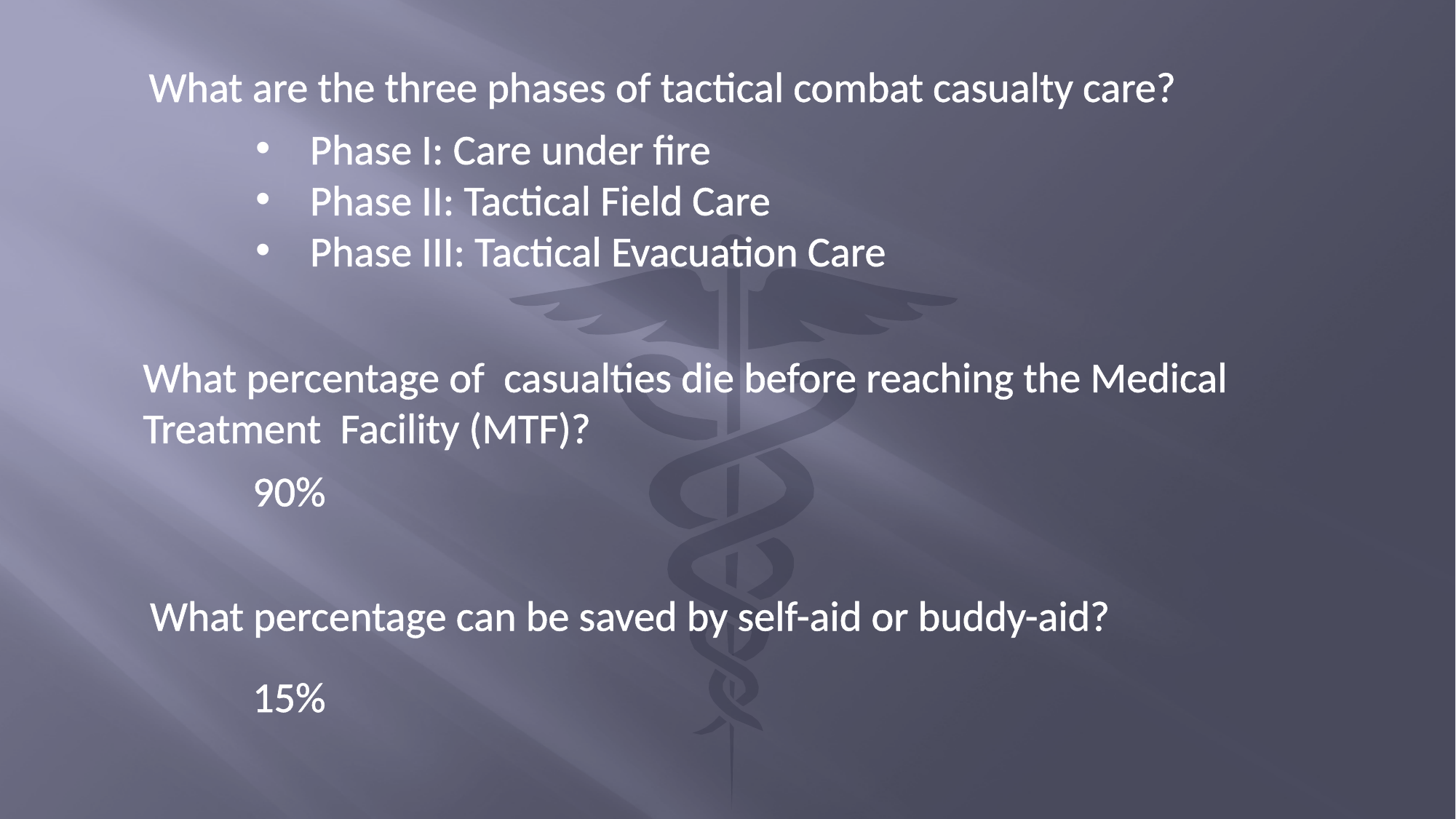

What are the three phases of tactical combat casualty care?
Phase I: Care under fire
Phase II: Tactical Field Care
Phase III: Tactical Evacuation Care
What percentage of  casualties die before reaching the Medical
Treatment  Facility (MTF)?
90%
What percentage can be saved by self-aid or buddy-aid?
15%